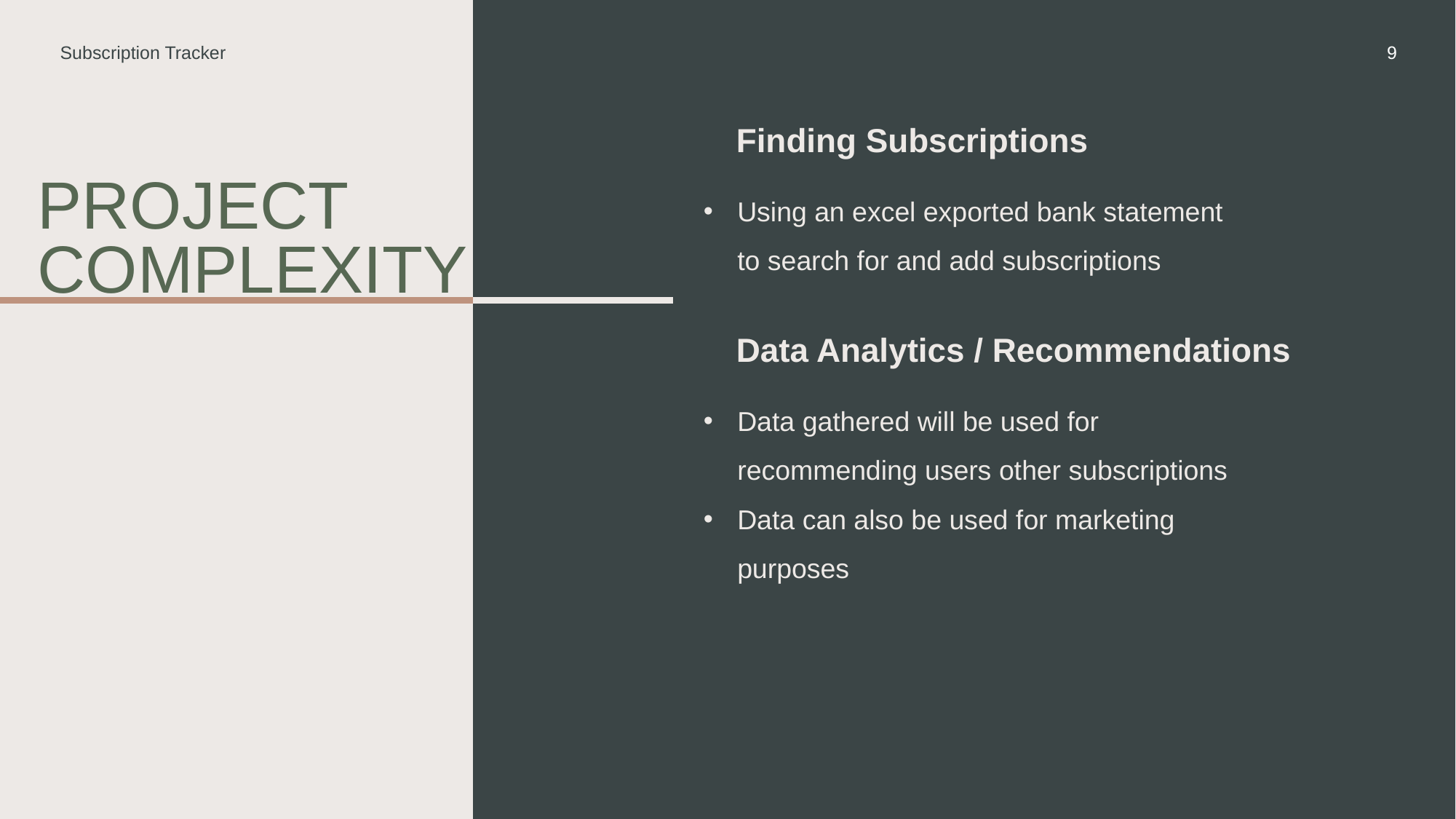

Subscription Tracker
9
Finding Subscriptions
Using an excel exported bank statement to search for and add subscriptions
# Project Complexity
Data Analytics / Recommendations
Data gathered will be used for recommending users other subscriptions
Data can also be used for marketing purposes